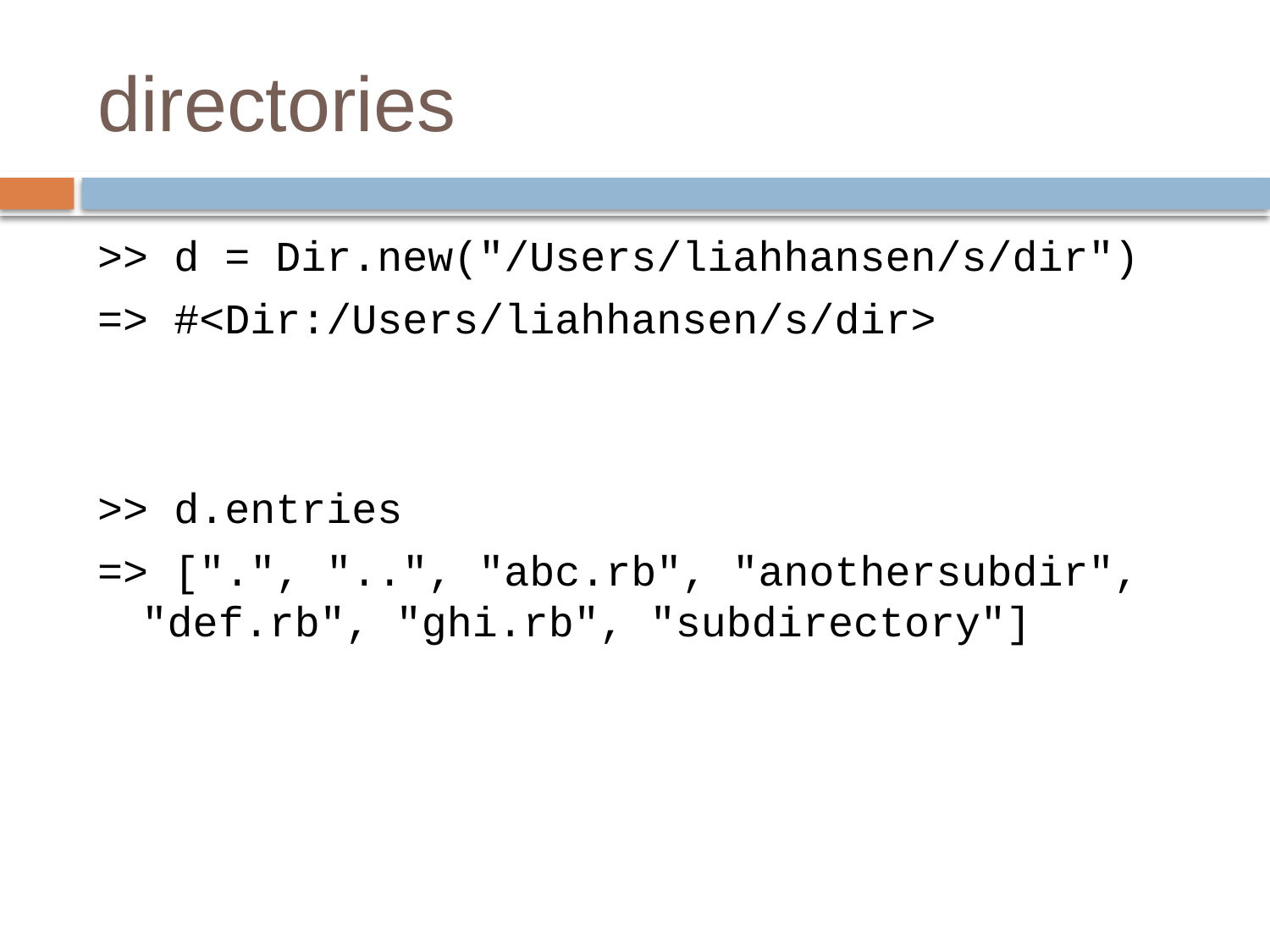

# directories
>> d = Dir.new("/Users/liahhansen/s/dir")
=> #<Dir:/Users/liahhansen/s/dir>

>> d.entries
=> [".", "..", "abc.rb", "anothersubdir", "def.rb", "ghi.rb", "subdirectory"]